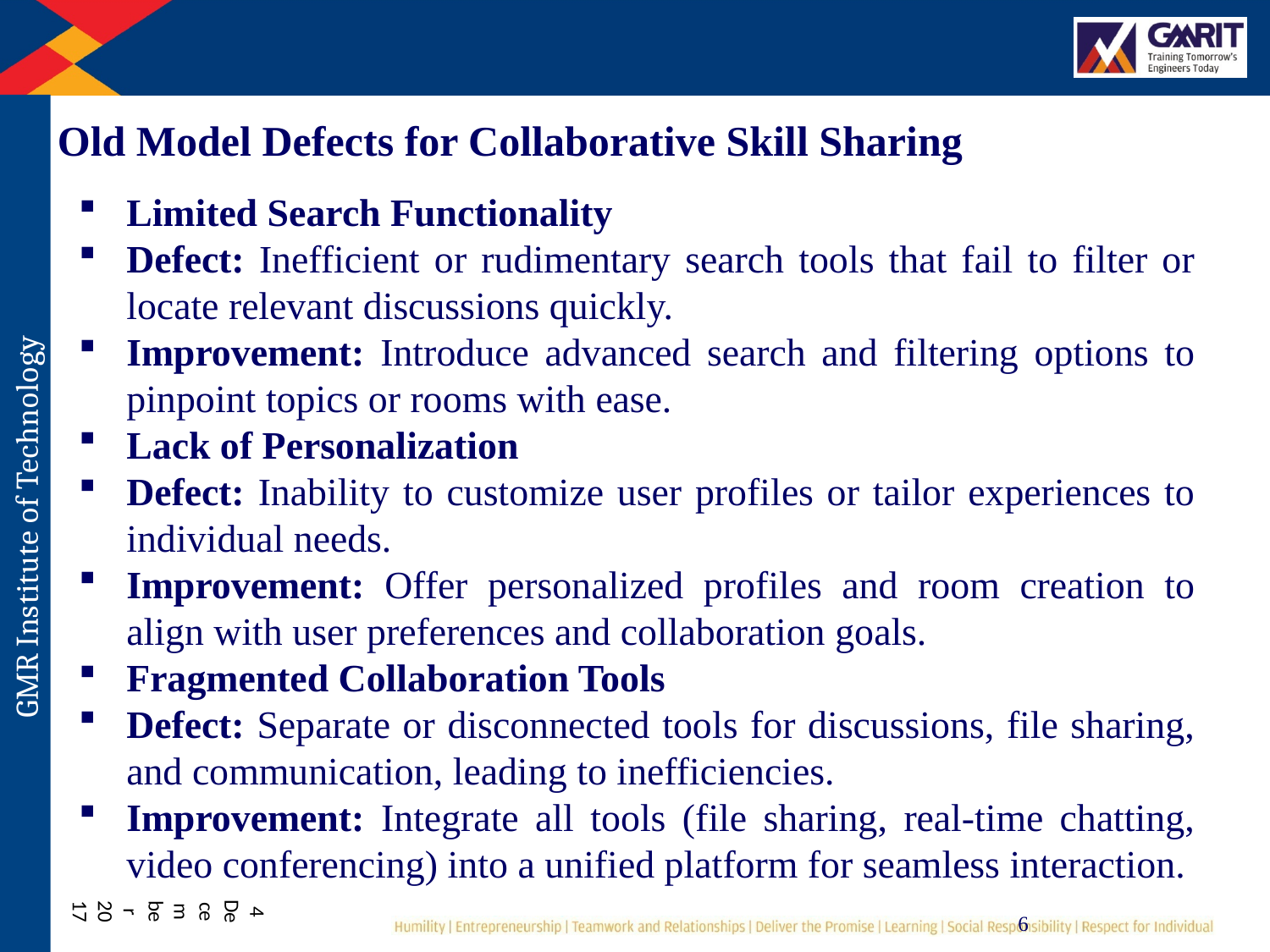

Old Model Defects for Collaborative Skill Sharing

Limited Search Functionality
Defect: Inefficient or rudimentary search tools that fail to filter or locate relevant discussions quickly.
Improvement: Introduce advanced search and filtering options to pinpoint topics or rooms with ease.
Lack of Personalization
Defect: Inability to customize user profiles or tailor experiences to individual needs.
Improvement: Offer personalized profiles and room creation to align with user preferences and collaboration goals.
Fragmented Collaboration Tools
Defect: Separate or disconnected tools for discussions, file sharing, and communication, leading to inefficiencies.
Improvement: Integrate all tools (file sharing, real-time chatting, video conferencing) into a unified platform for seamless interaction.

4 December 2017
6